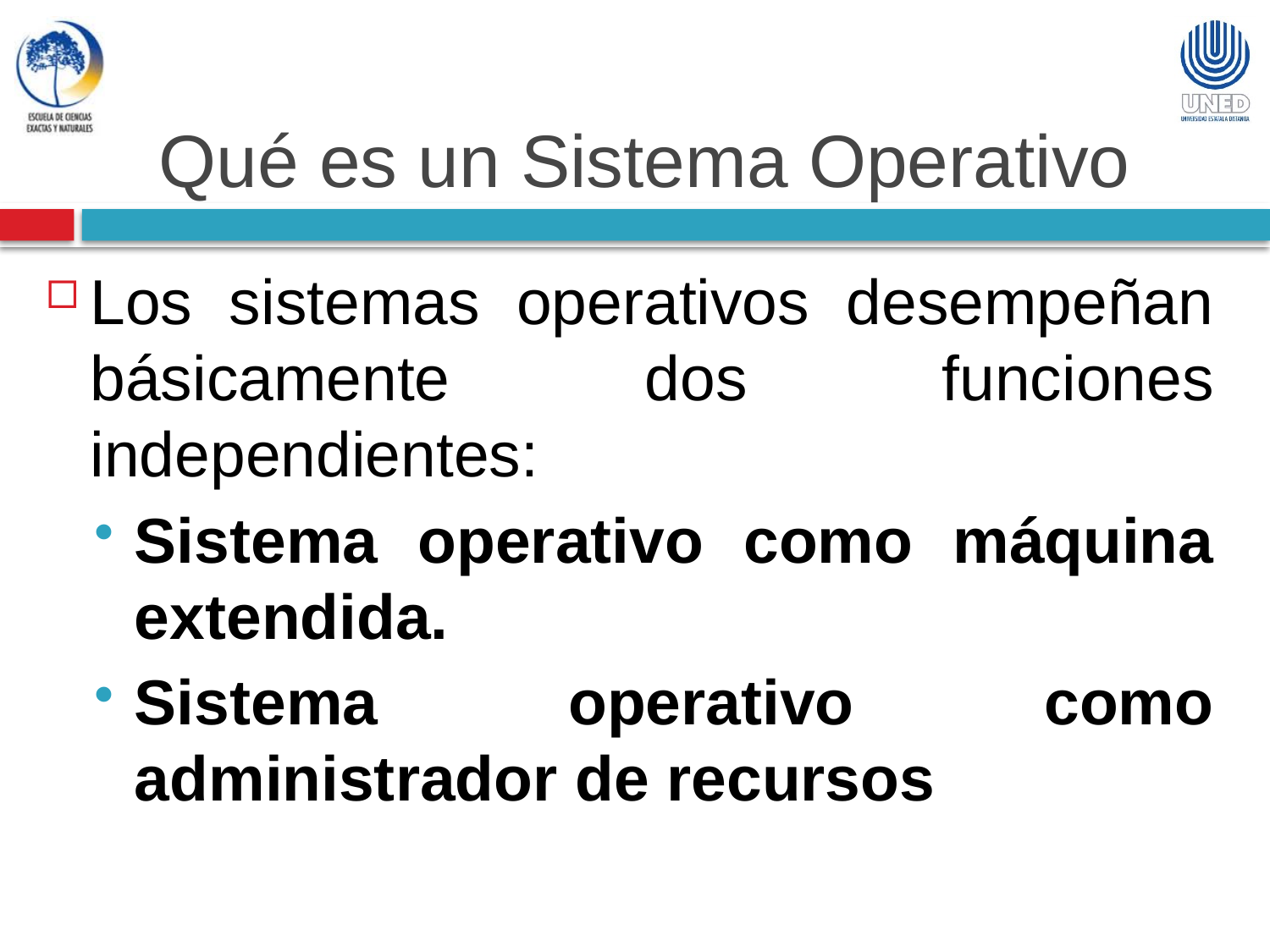

Qué es un Sistema Operativo
Los sistemas operativos desempeñan básicamente dos funciones independientes:
Sistema operativo como máquina extendida.
Sistema operativo como administrador de recursos